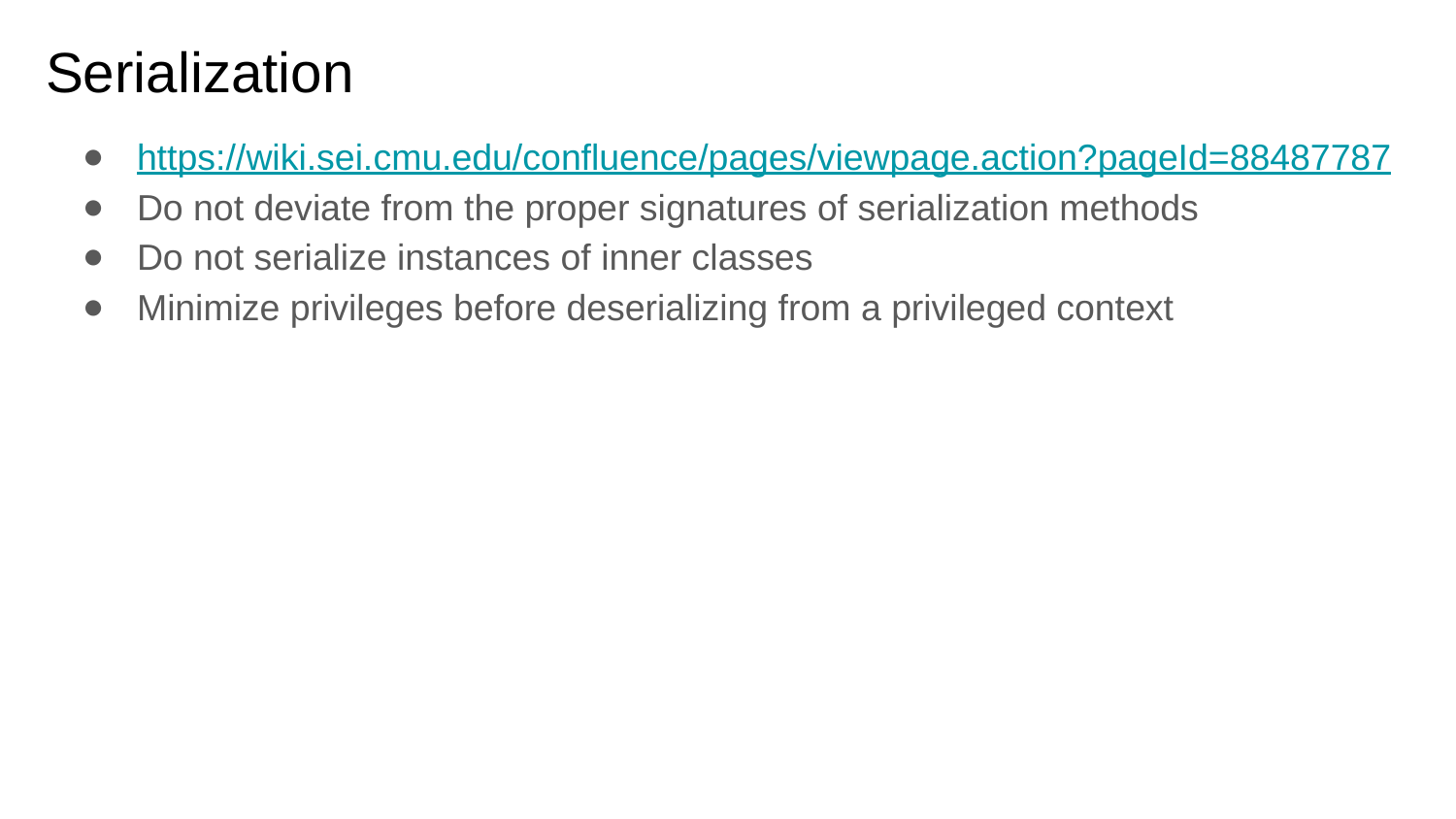

# Serialization
https://wiki.sei.cmu.edu/confluence/pages/viewpage.action?pageId=88487787
Do not deviate from the proper signatures of serialization methods
Do not serialize instances of inner classes
Minimize privileges before deserializing from a privileged context